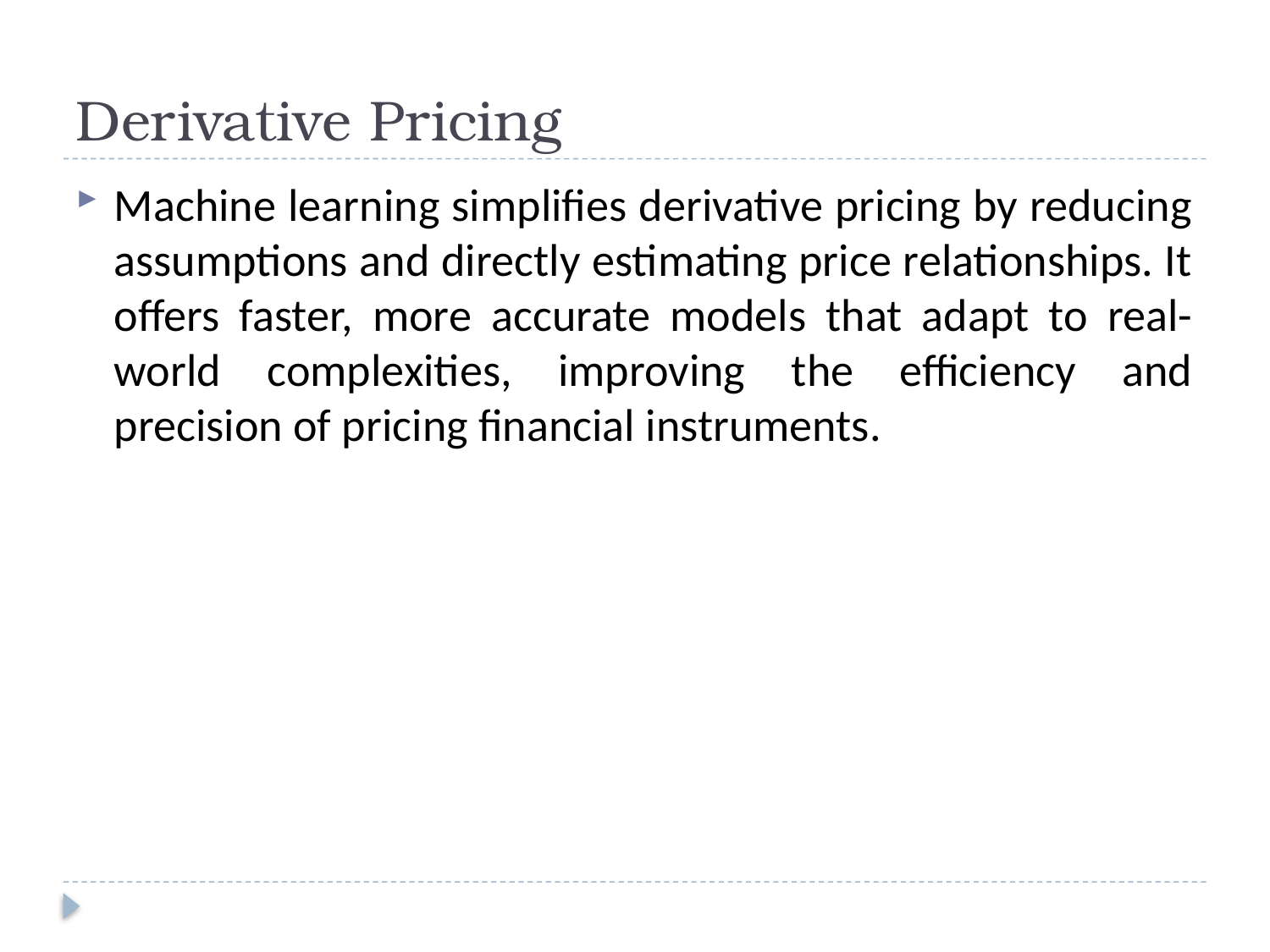

# Derivative Pricing
Machine learning simplifies derivative pricing by reducing assumptions and directly estimating price relationships. It offers faster, more accurate models that adapt to real-world complexities, improving the efficiency and precision of pricing financial instruments.